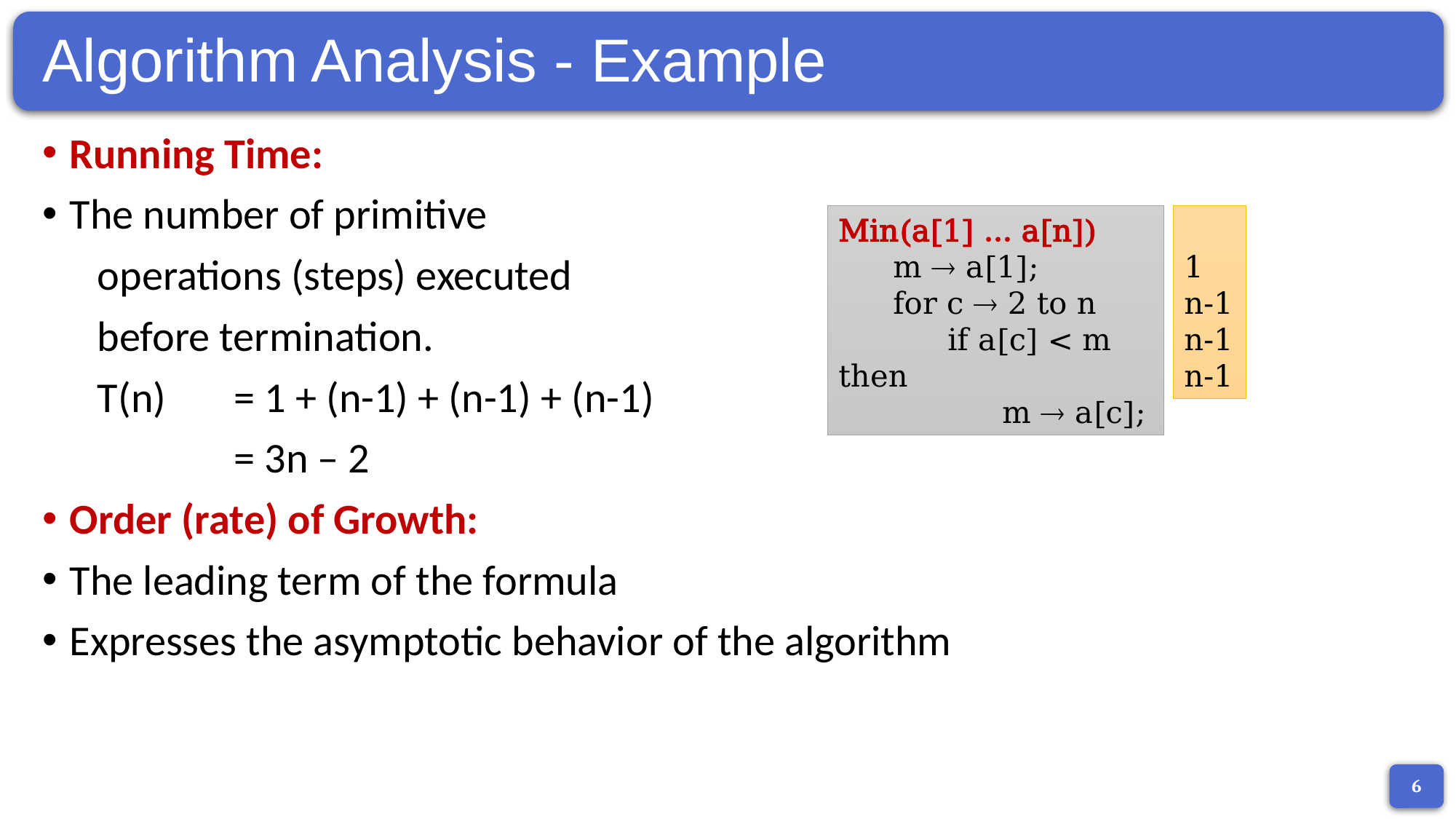

# Algorithm Analysis - Example
Running Time:
The number of primitive
operations (steps) executed
before termination.
T(n)	= 1 + (n-1) + (n-1) + (n-1)
		= 3n – 2
Order (rate) of Growth:
The leading term of the formula
Expresses the asymptotic behavior of the algorithm
Min(a[1] … a[n])
	m → a[1];
	for c → 2 to n
		if a[c] < m then
			m → a[c];

1
n-1
n-1
n-1
6